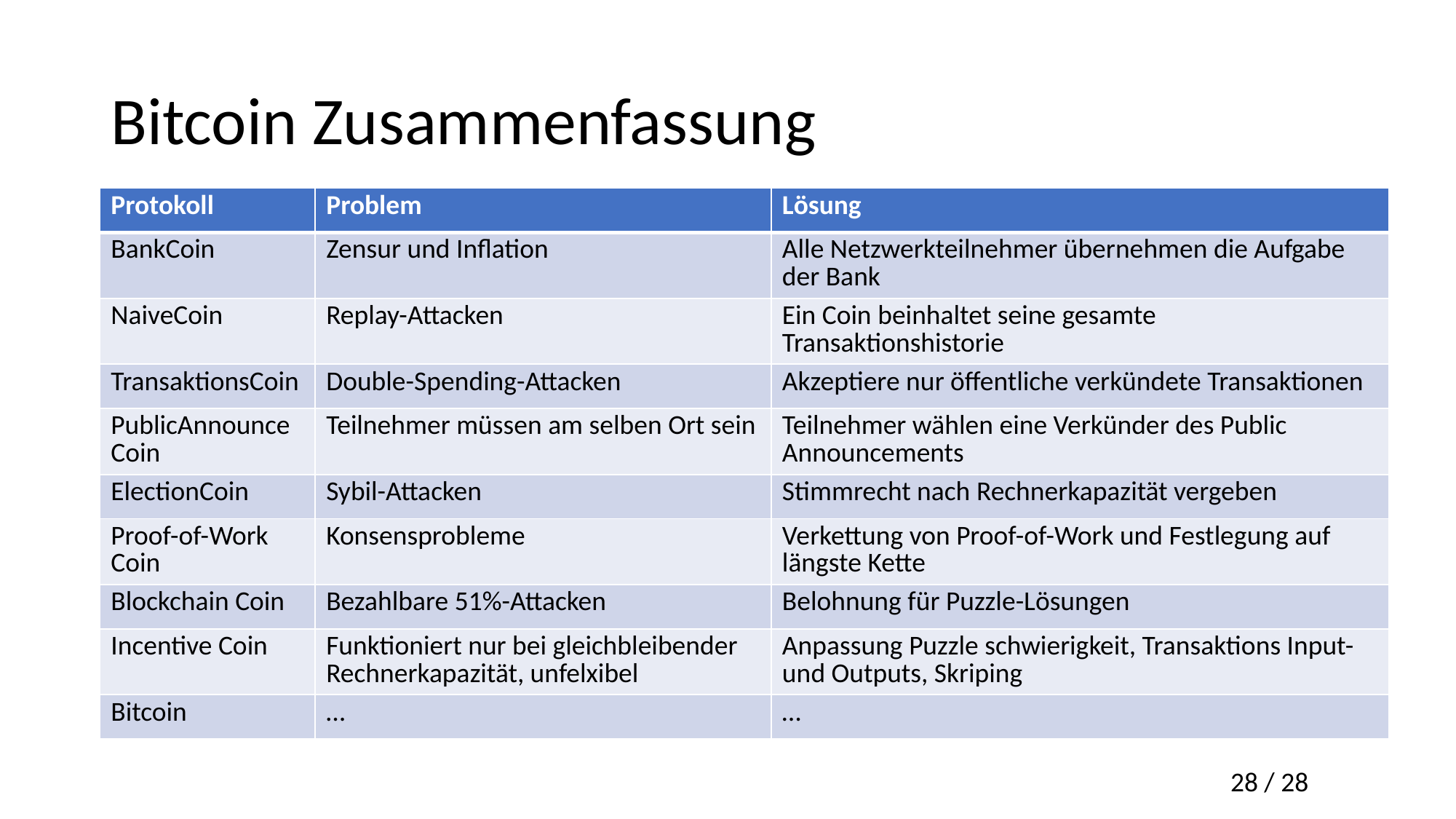

# Bitcoin Zusammenfassung
| Protokoll | Problem | Lösung |
| --- | --- | --- |
| BankCoin | Zensur und Inflation | Alle Netzwerkteilnehmer übernehmen die Aufgabe der Bank |
| NaiveCoin | Replay-Attacken | Ein Coin beinhaltet seine gesamte Transaktionshistorie |
| TransaktionsCoin | Double-Spending-Attacken | Akzeptiere nur öffentliche verkündete Transaktionen |
| PublicAnnounceCoin | Teilnehmer müssen am selben Ort sein | Teilnehmer wählen eine Verkünder des Public Announcements |
| ElectionCoin | Sybil-Attacken | Stimmrecht nach Rechnerkapazität vergeben |
| Proof-of-Work Coin | Konsensprobleme | Verkettung von Proof-of-Work und Festlegung auf längste Kette |
| Blockchain Coin | Bezahlbare 51%-Attacken | Belohnung für Puzzle-Lösungen |
| Incentive Coin | Funktioniert nur bei gleichbleibender Rechnerkapazität, unfelxibel | Anpassung Puzzle schwierigkeit, Transaktions Input- und Outputs, Skriping |
| Bitcoin | … | … |